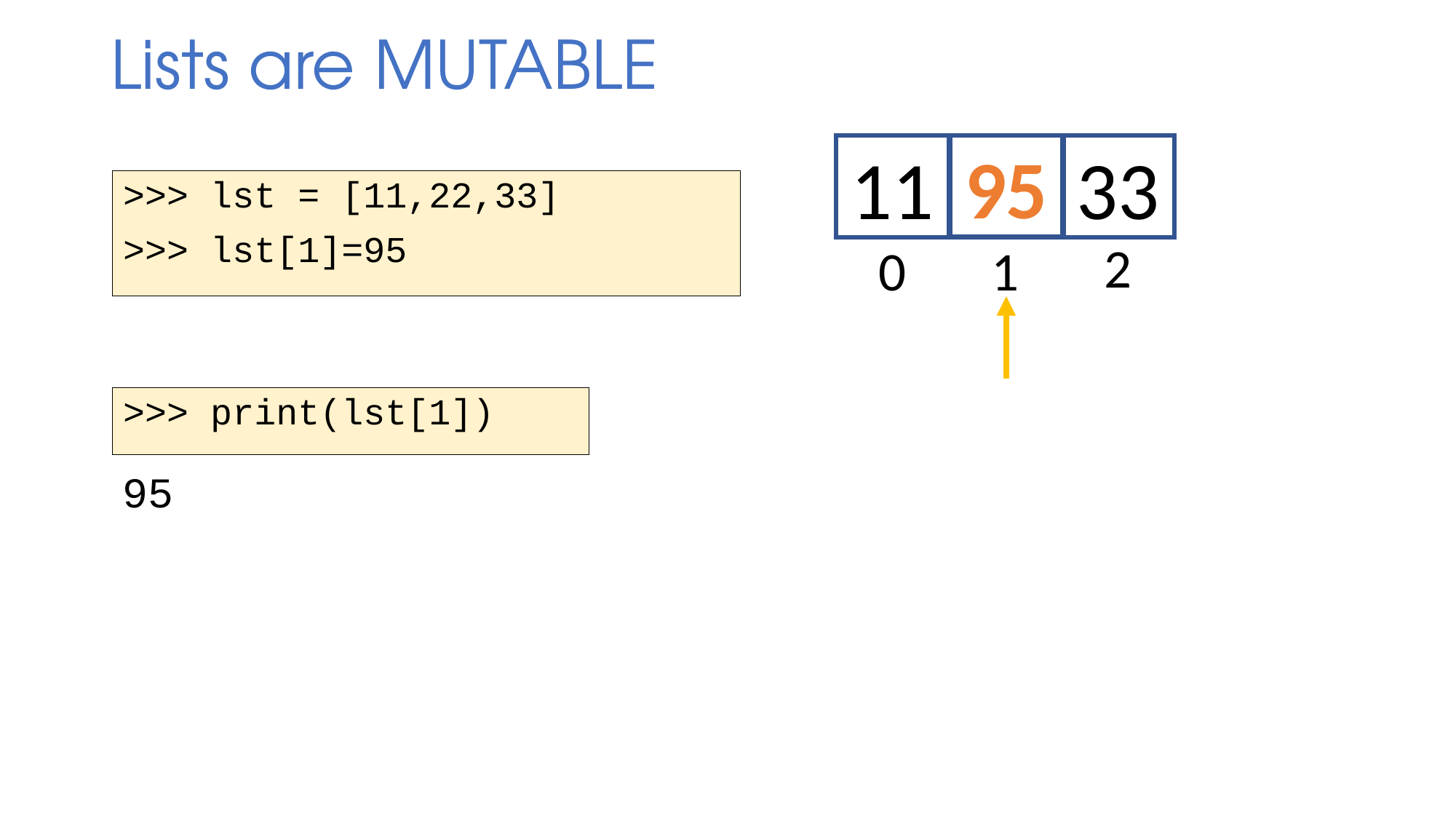

Lists are MUTABLE
95
22
11
33
>>> lst = [11,22,33]
>>> lst[1]=95
2
0
1
>>> print(lst[1])
95